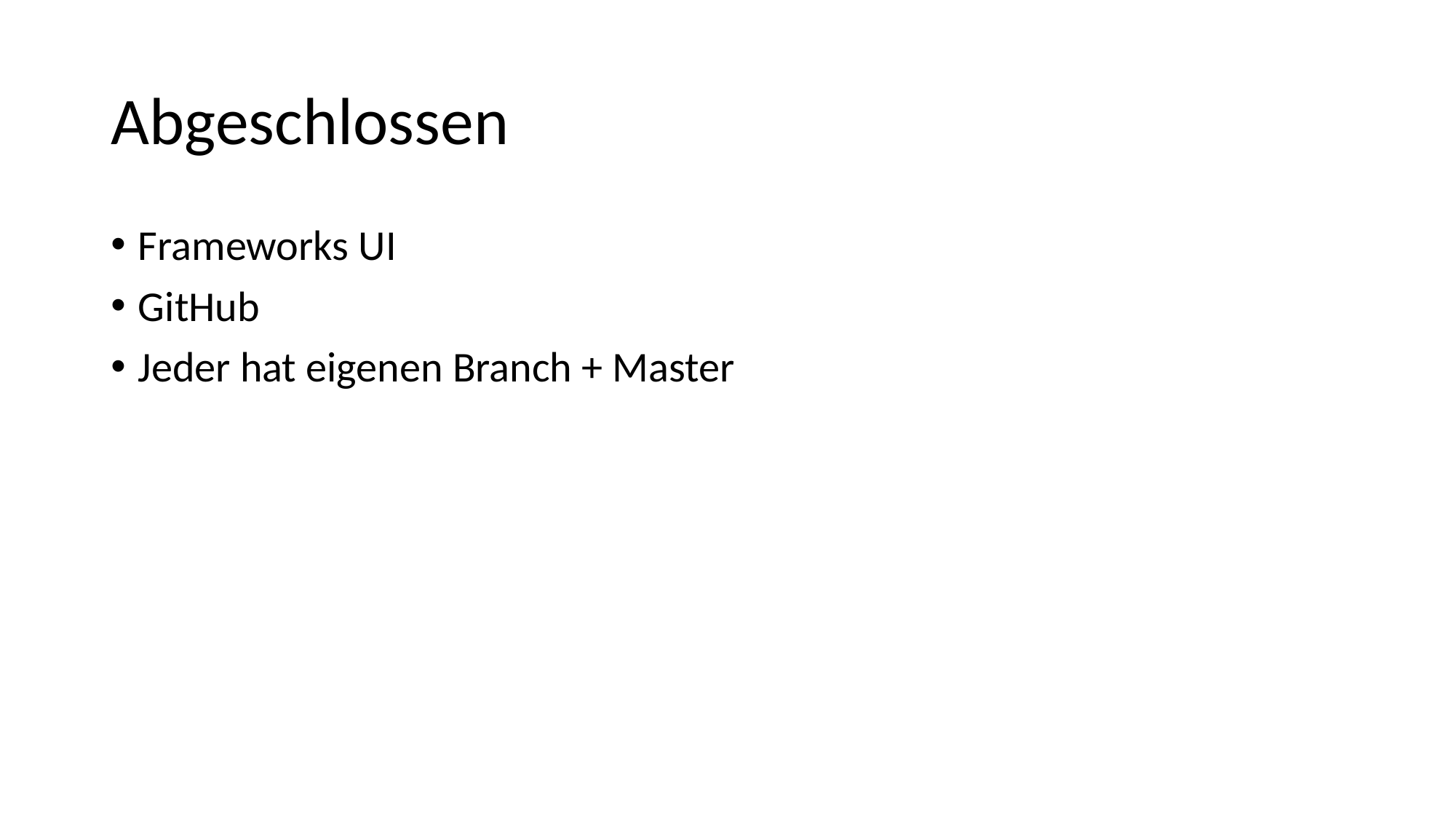

# Abgeschlossen
Frameworks UI
GitHub
Jeder hat eigenen Branch + Master